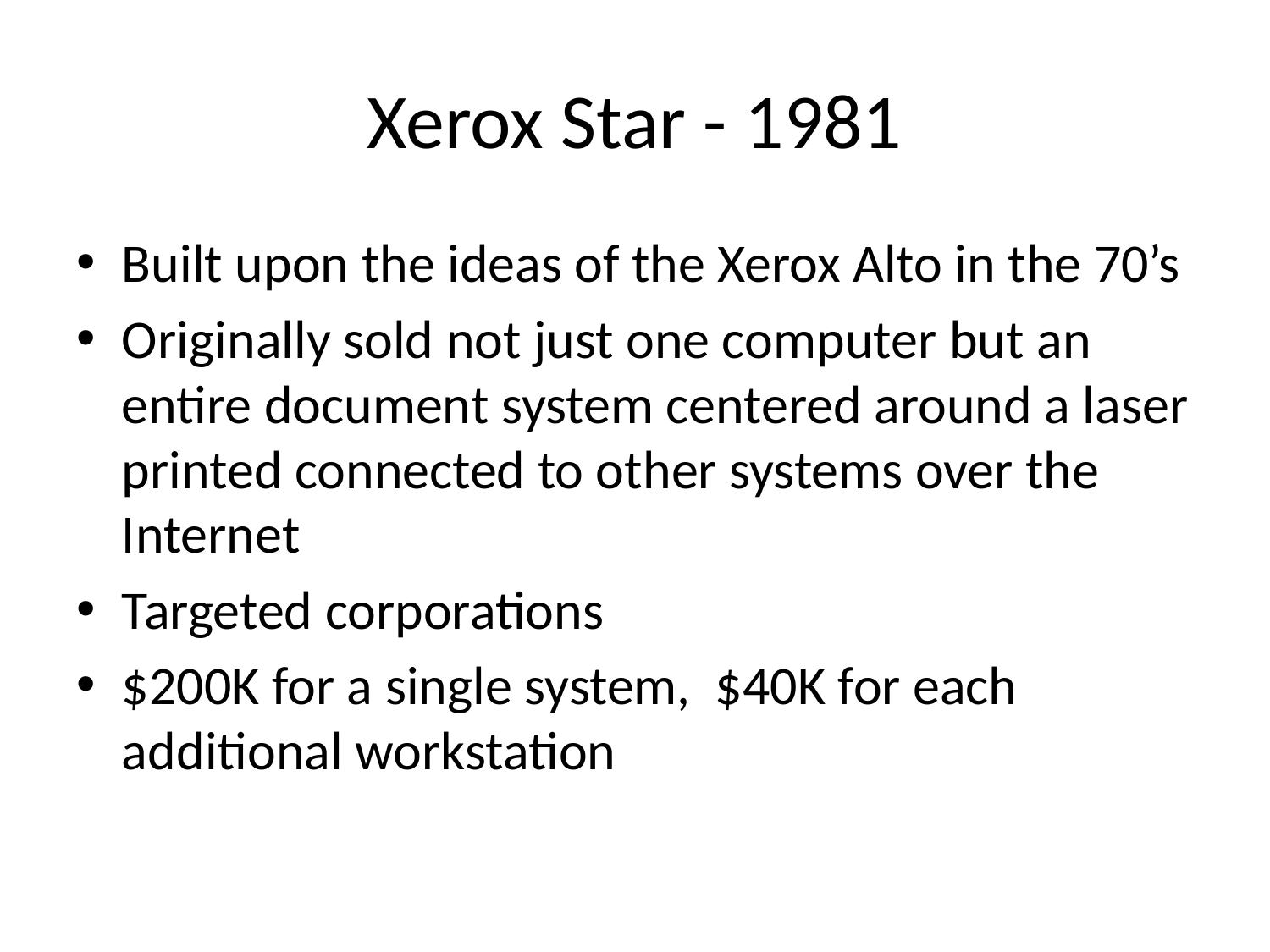

# Xerox Star - 1981
Built upon the ideas of the Xerox Alto in the 70’s
Originally sold not just one computer but an entire document system centered around a laser printed connected to other systems over the Internet
Targeted corporations
$200K for a single system,  $40K for each additional workstation